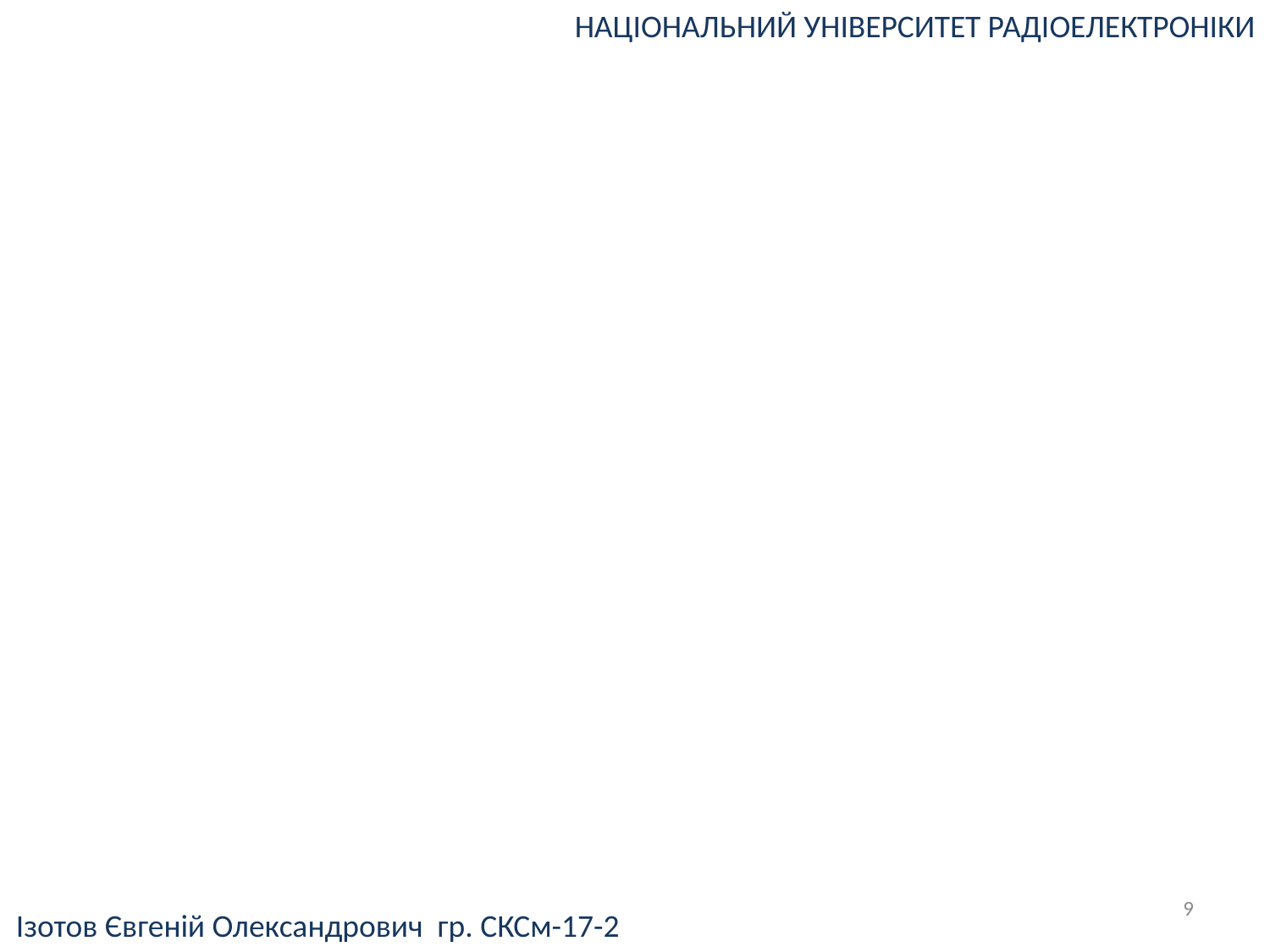

НАЦІОНАЛЬНИЙ УНІВЕРСИТЕТ РАДІОЕЛЕКТРОНІКИ
9
Ізотов Євгеній Олександрович  гр. СКСм-17-2